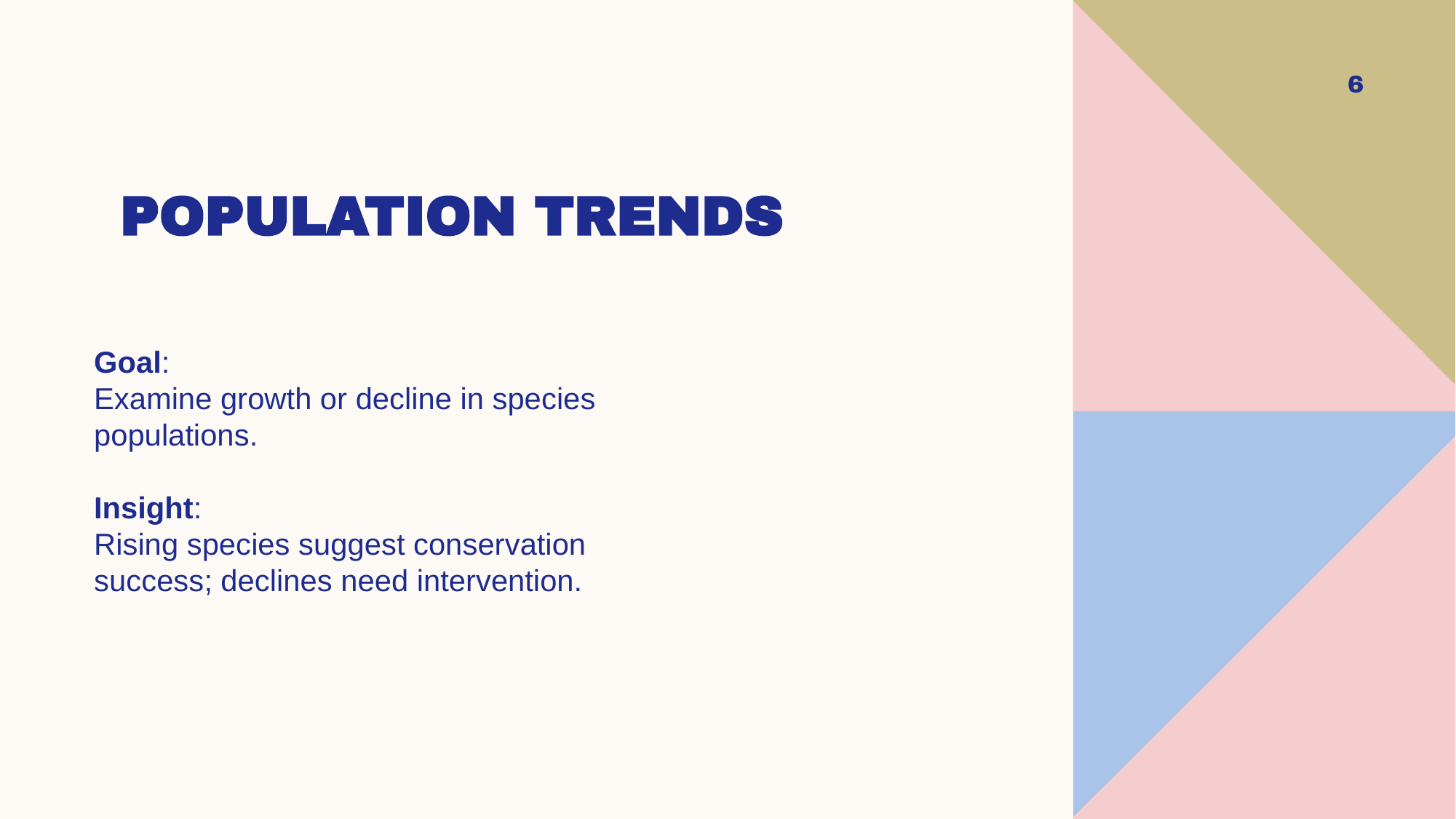

6
# Population Trends
Goal:
Examine growth or decline in species populations.

Insight:
Rising species suggest conservation success; declines need intervention.